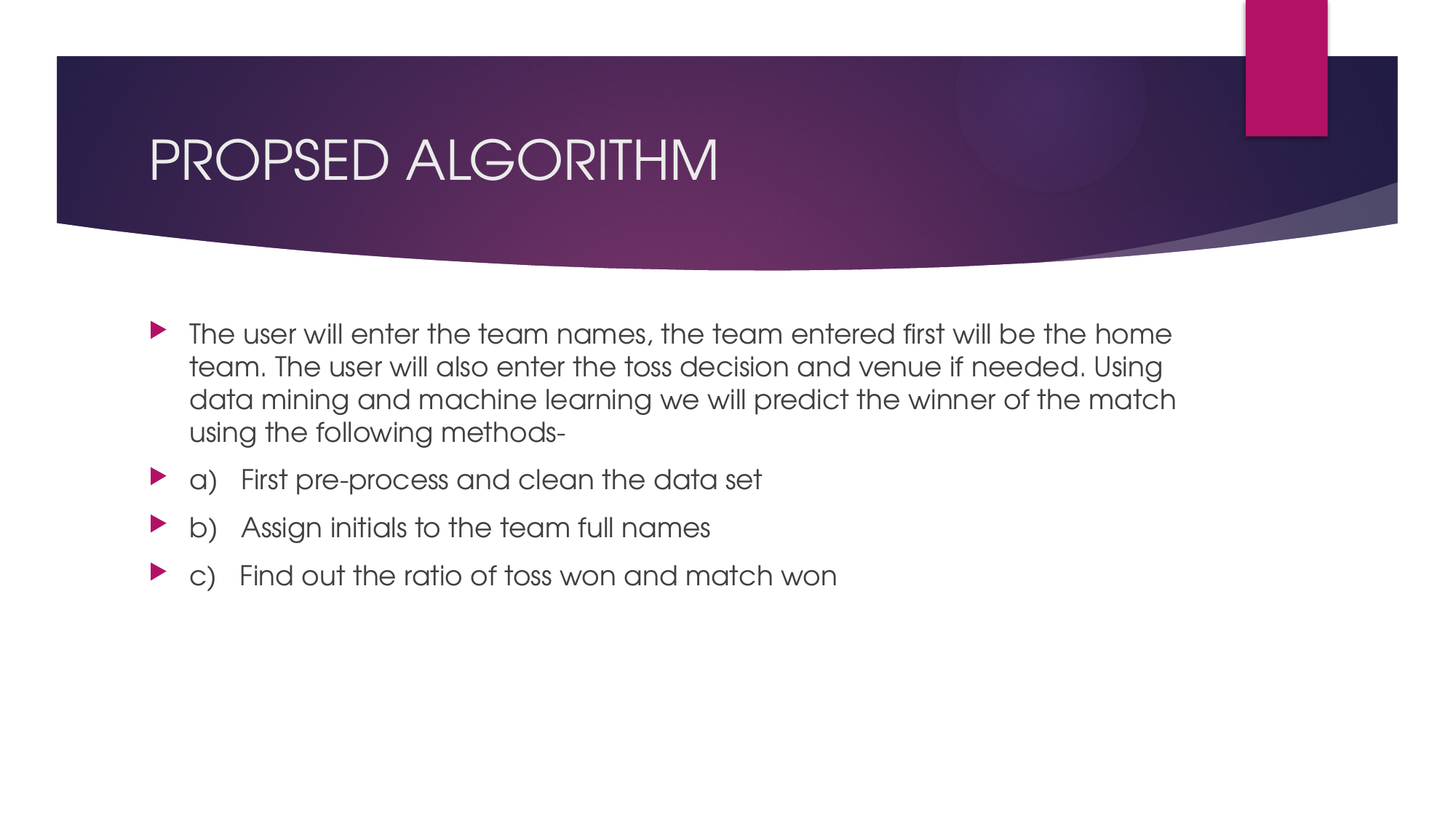

# PROPSED ALGORITHM
The user will enter the team names, the team entered first will be the home team. The user will also enter the toss decision and venue if needed. Using data mining and machine learning we will predict the winner of the match using the following methods-
a)   First pre-process and clean the data set
b)   Assign initials to the team full names
c)   Find out the ratio of toss won and match won